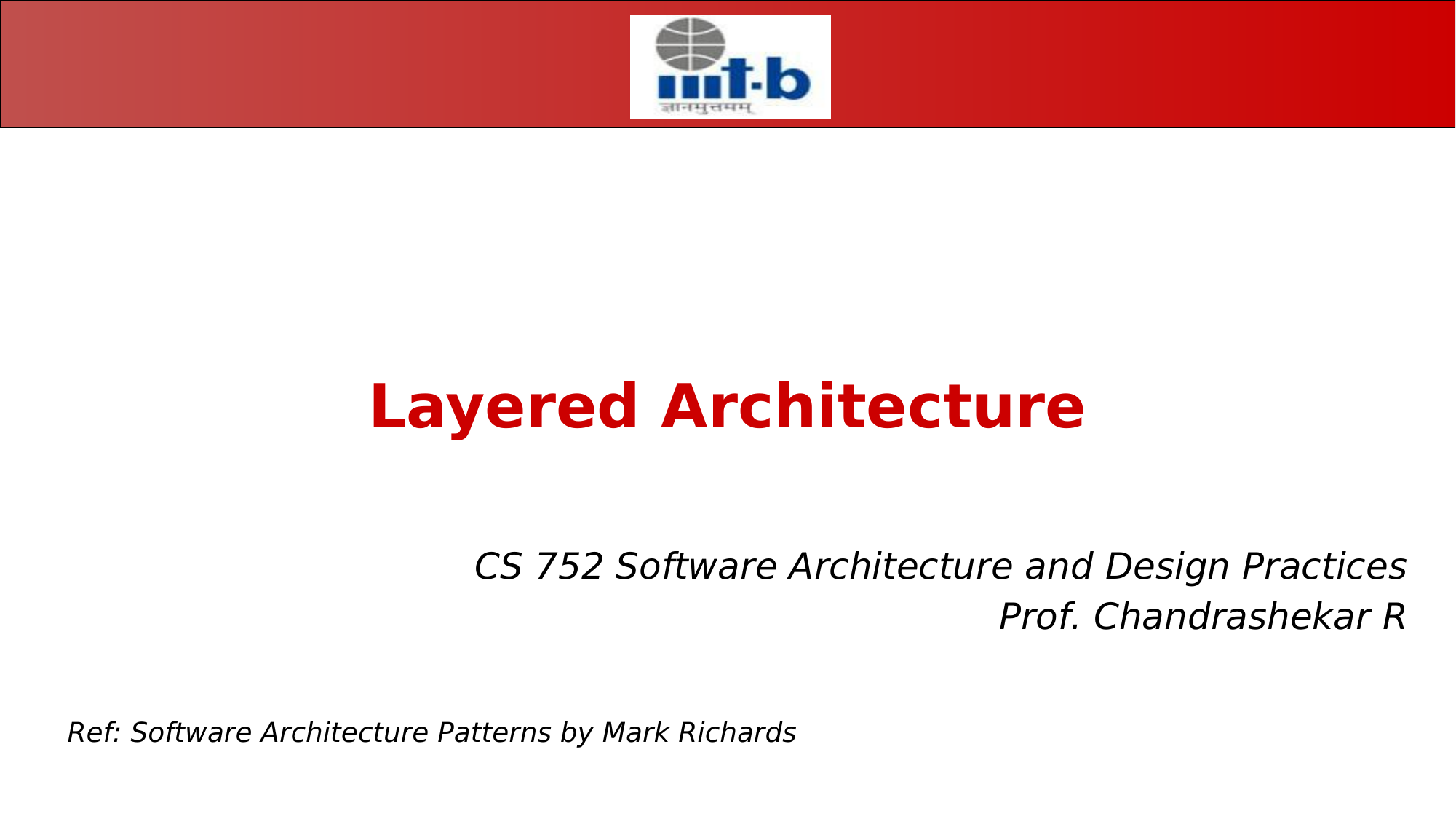

# Layered Architecture
CS 752 Software Architecture and Design Practices
Prof. Chandrashekar R

Ref: Software Architecture Patterns by Mark Richards